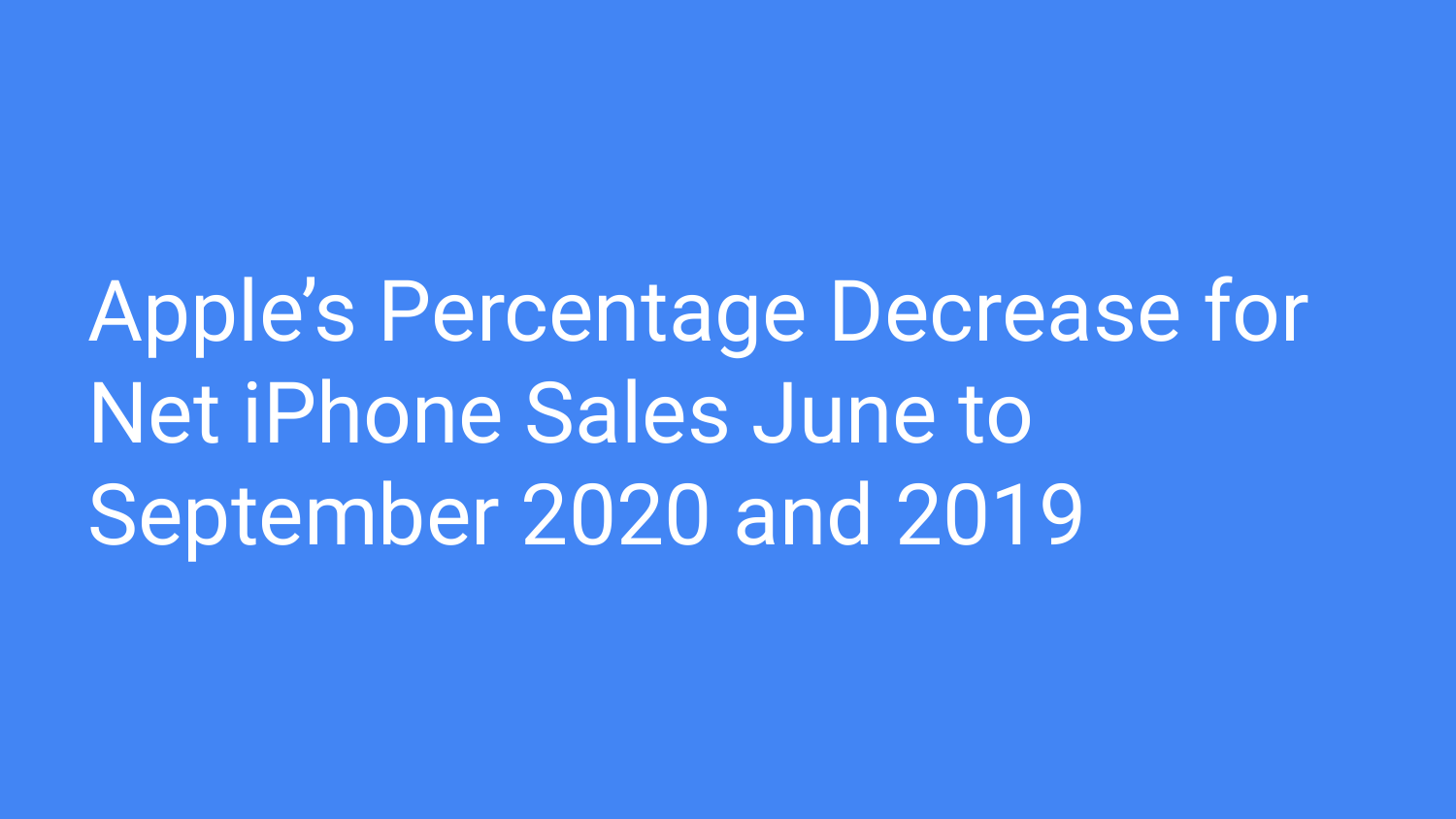

# Apple’s Percentage Decrease for Net iPhone Sales June to September 2020 and 2019